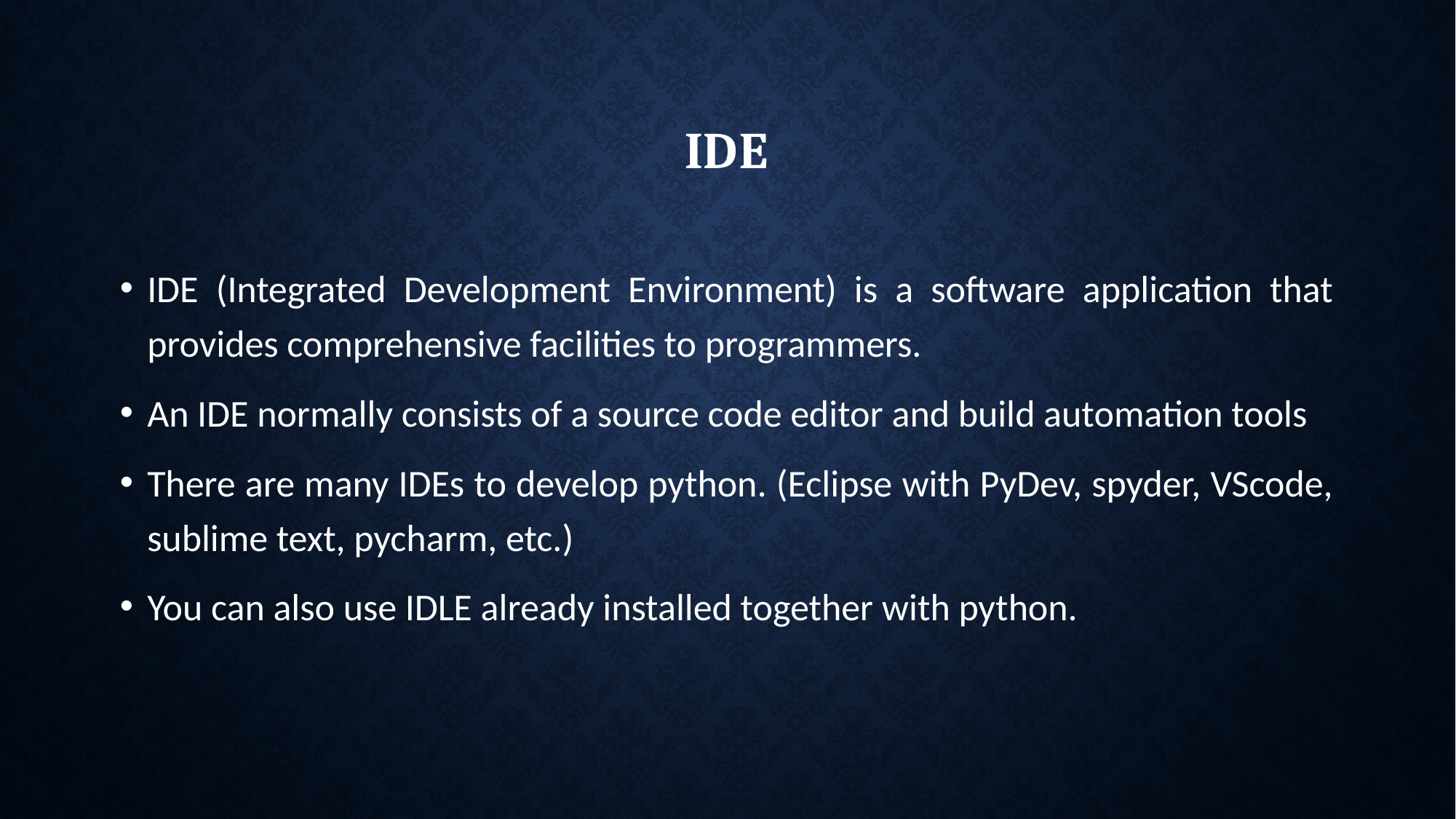

# ide
IDE (Integrated Development Environment) is a software application that provides comprehensive facilities to programmers.
An IDE normally consists of a source code editor and build automation tools
There are many IDEs to develop python. (Eclipse with PyDev, spyder, VScode, sublime text, pycharm, etc.)
You can also use IDLE already installed together with python.